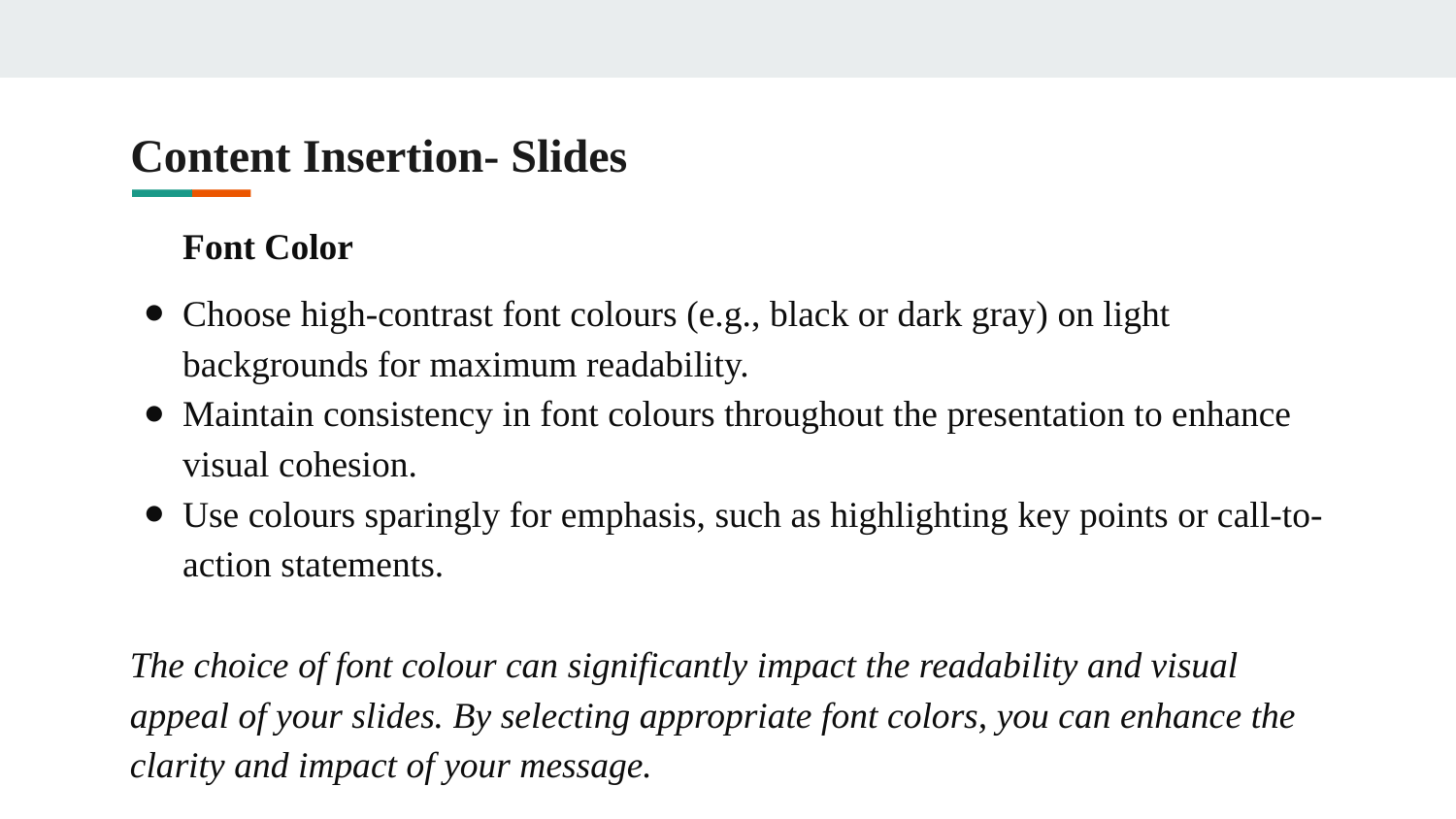

# Content Insertion- Slides
Font Color
Choose high-contrast font colours (e.g., black or dark gray) on light backgrounds for maximum readability.
Maintain consistency in font colours throughout the presentation to enhance visual cohesion.
Use colours sparingly for emphasis, such as highlighting key points or call-to-action statements.

The choice of font colour can significantly impact the readability and visual appeal of your slides. By selecting appropriate font colors, you can enhance the clarity and impact of your message.